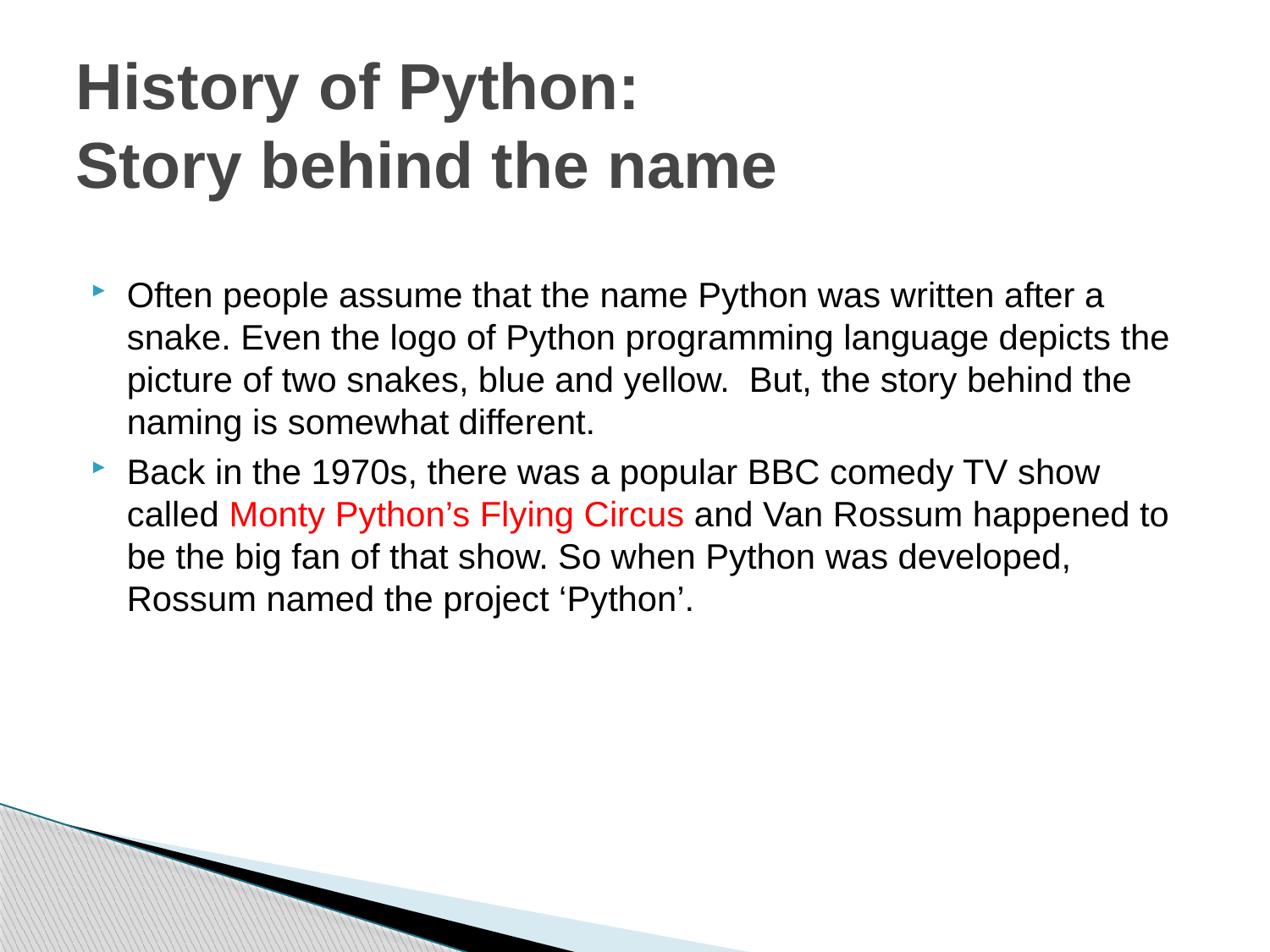

# History of Python: Story behind the name
Often people assume that the name Python was written after a snake. Even the logo of Python programming language depicts the picture of two snakes, blue and yellow.  But, the story behind the naming is somewhat different.
Back in the 1970s, there was a popular BBC comedy TV show called Monty Python’s Flying Circus and Van Rossum happened to be the big fan of that show. So when Python was developed, Rossum named the project ‘Python’.